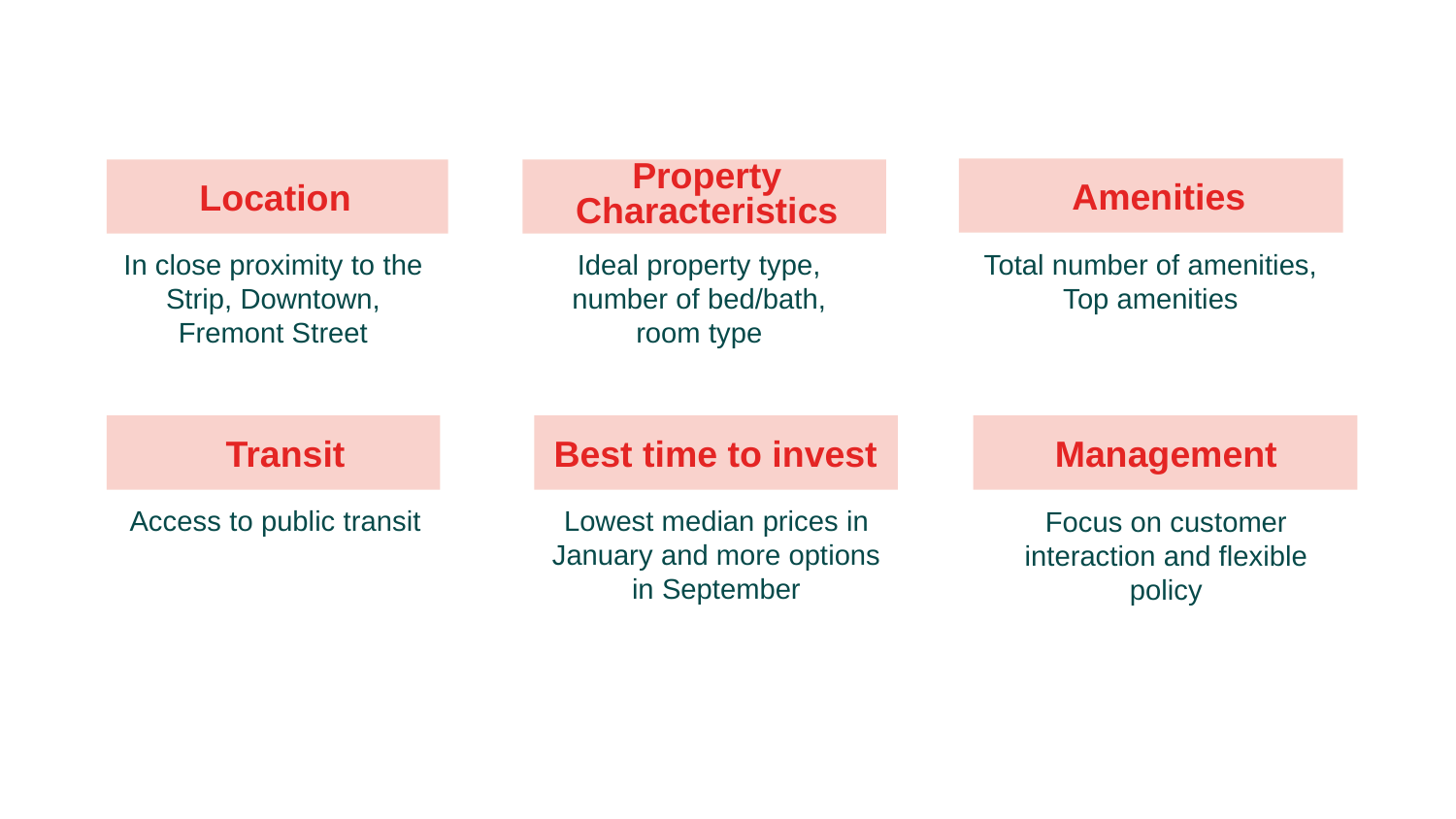

Property Characteristics

Amenities
Location
In close proximity to the Strip, Downtown, Fremont Street
Ideal property type, number of bed/bath, room type
Total number of amenities, Top amenities

Best time to invest
Transit
Management
Access to public transit
Lowest median prices in January and more options in September
Focus on customer interaction and flexible policy